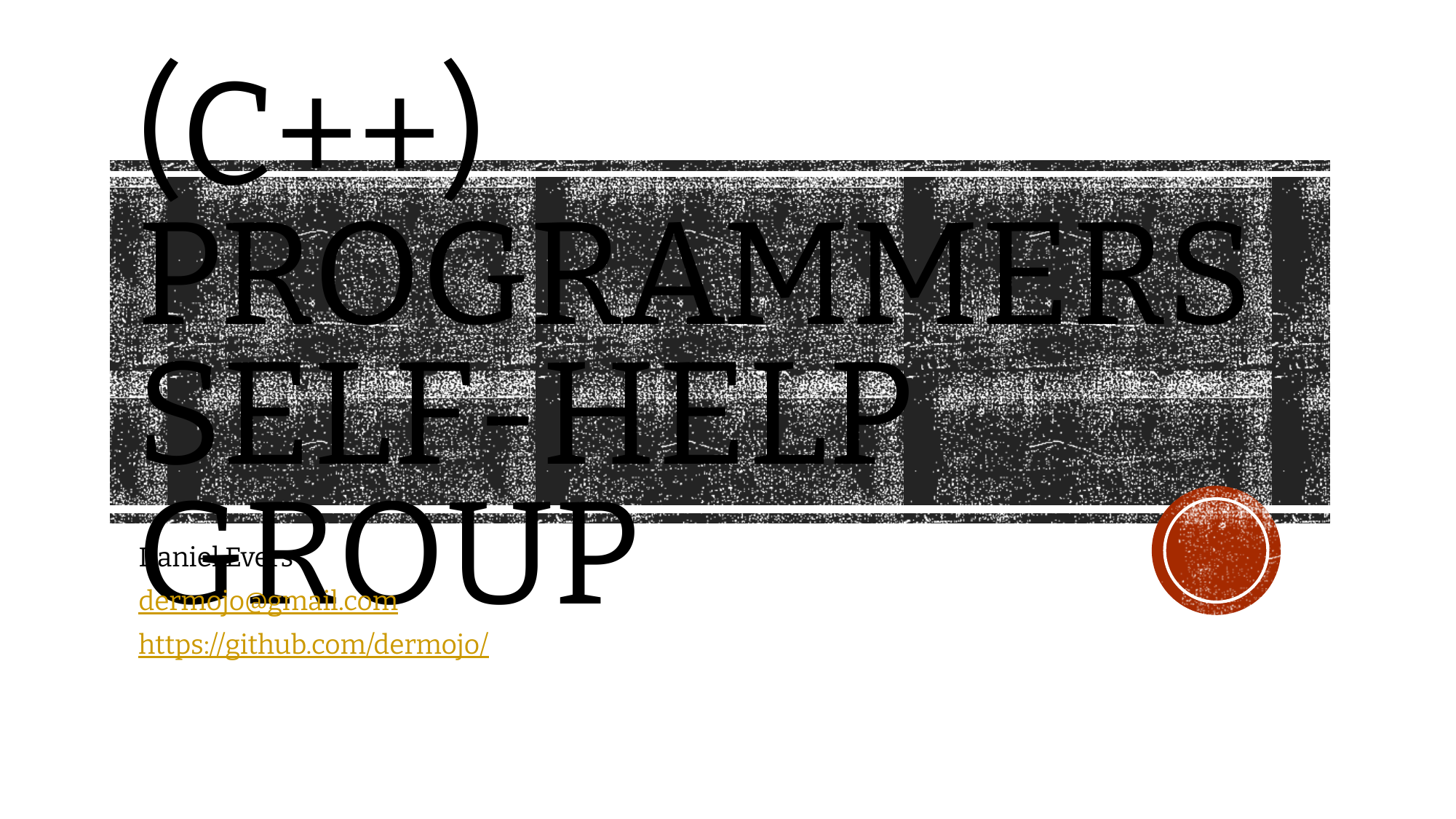

# (C++) Programmers self-help group
Daniel Evers
dermojo@gmail.com
https://github.com/dermojo/